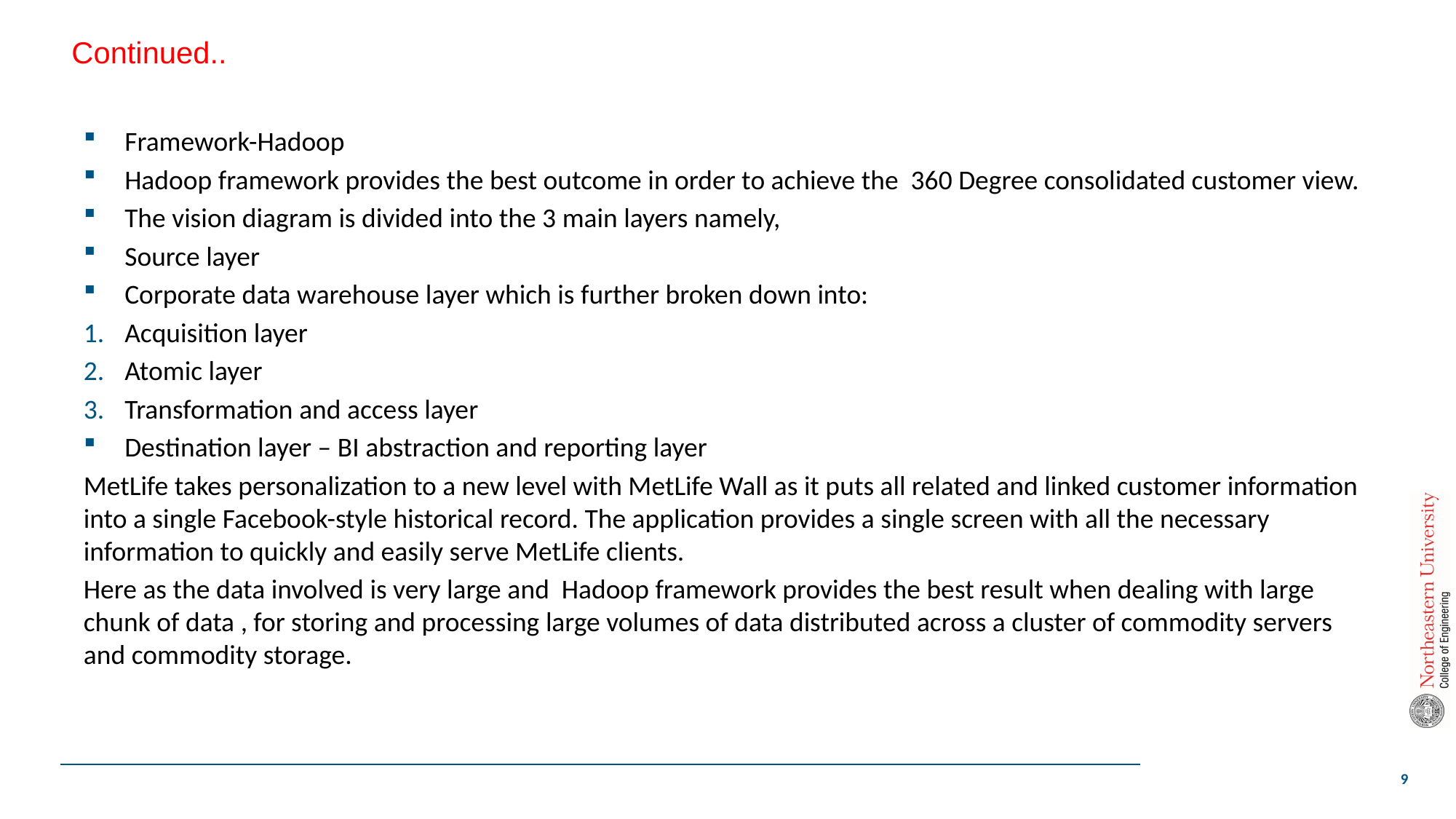

# Continued..
Framework-Hadoop
Hadoop framework provides the best outcome in order to achieve the  360 Degree consolidated customer view.
The vision diagram is divided into the 3 main layers namely,
Source layer
Corporate data warehouse layer which is further broken down into:
Acquisition layer
Atomic layer
Transformation and access layer
Destination layer – BI abstraction and reporting layer
MetLife takes personalization to a new level with MetLife Wall as it puts all related and linked customer information into a single Facebook-style historical record. The application provides a single screen with all the necessary information to quickly and easily serve MetLife clients.
Here as the data involved is very large and  Hadoop framework provides the best result when dealing with large chunk of data , for storing and processing large volumes of data distributed across a cluster of commodity servers and commodity storage.